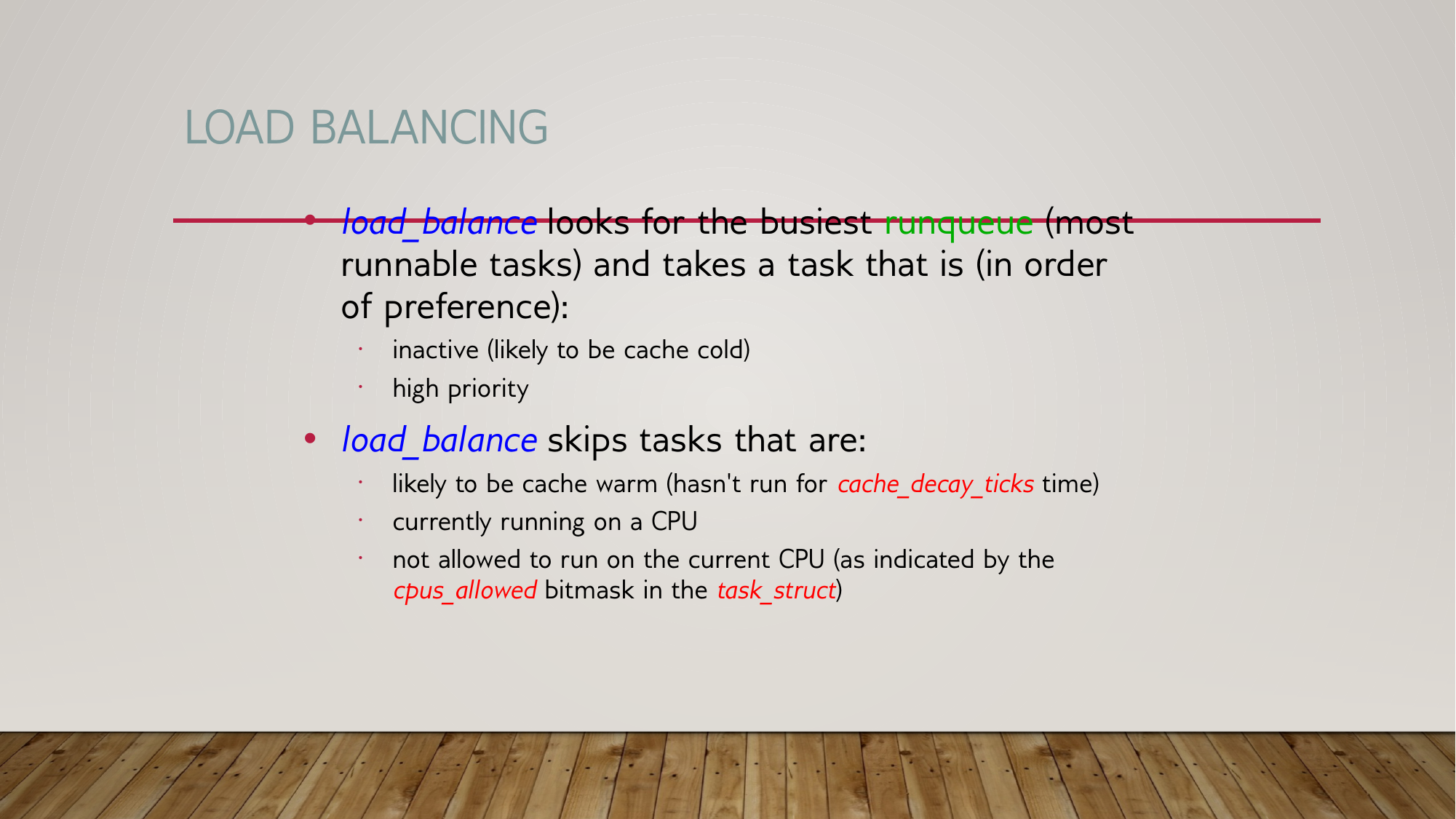

# Load Balancing
load_balance looks for the busiest runqueue (most runnable tasks) and takes a task that is (in order of preference):
inactive (likely to be cache cold)
high priority
load_balance skips tasks that are:
likely to be cache warm (hasn't run for cache_decay_ticks time)
currently running on a CPU
not allowed to run on the current CPU (as indicated by the cpus_allowed bitmask in the task_struct)